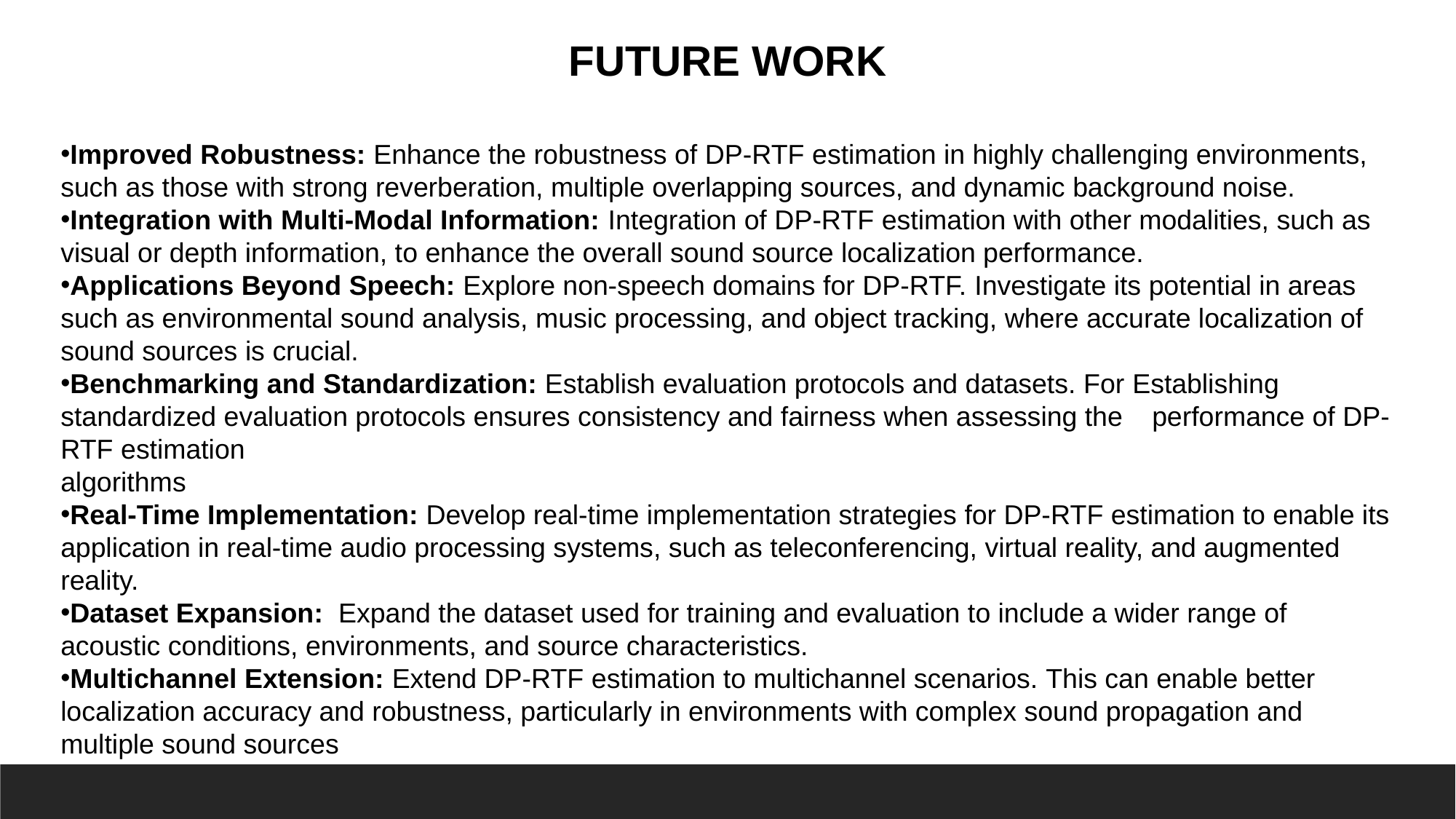

FUTURE WORK
Improved Robustness: Enhance the robustness of DP-RTF estimation in highly challenging environments, such as those with strong reverberation, multiple overlapping sources, and dynamic background noise.
Integration with Multi-Modal Information: Integration of DP-RTF estimation with other modalities, such as visual or depth information, to enhance the overall sound source localization performance.
Applications Beyond Speech: Explore non-speech domains for DP-RTF. Investigate its potential in areas 	such as environmental sound analysis, music processing, and object tracking, where accurate localization of sound sources is crucial.
Benchmarking and Standardization: Establish evaluation protocols and datasets. For Establishing standardized evaluation protocols ensures consistency and fairness when assessing the 	performance of DP-RTF estimation
algorithms
Real-Time Implementation: Develop real-time implementation strategies for DP-RTF estimation to enable its application in real-time audio processing systems, such as teleconferencing, virtual reality, and augmented reality.
Dataset Expansion:  Expand the dataset used for training and evaluation to include a wider range of acoustic conditions, environments, and source characteristics.
Multichannel Extension: Extend DP-RTF estimation to multichannel scenarios. This can enable better localization accuracy and robustness, particularly in environments with complex sound propagation and multiple sound sources